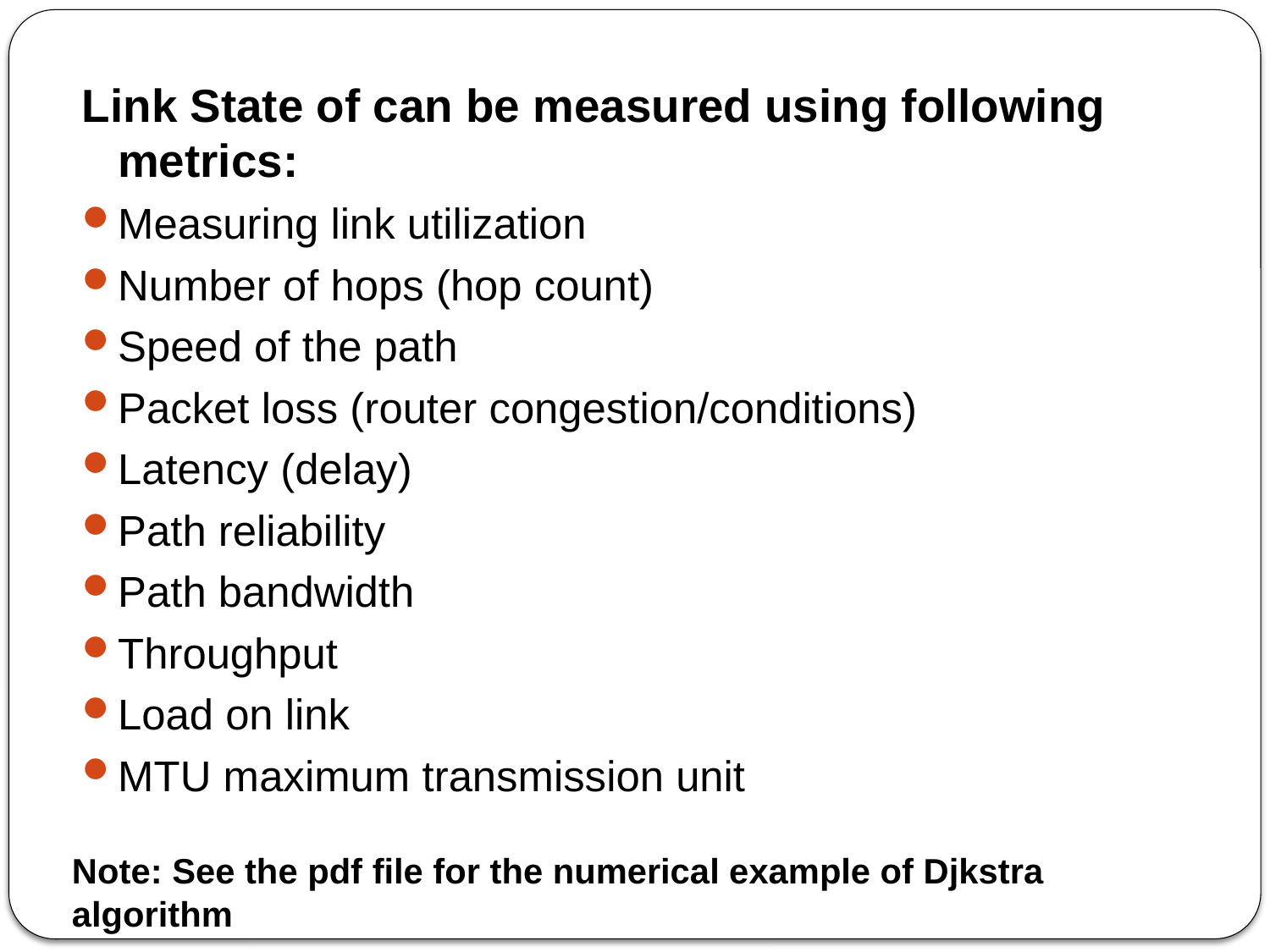

Link State of can be measured using following metrics:
Measuring link utilization
Number of hops (hop count)
Speed of the path
Packet loss (router congestion/conditions)
Latency (delay)
Path reliability
Path bandwidth
Throughput
Load on link
MTU maximum transmission unit

Note: See the pdf file for the numerical example of Djkstra algorithm